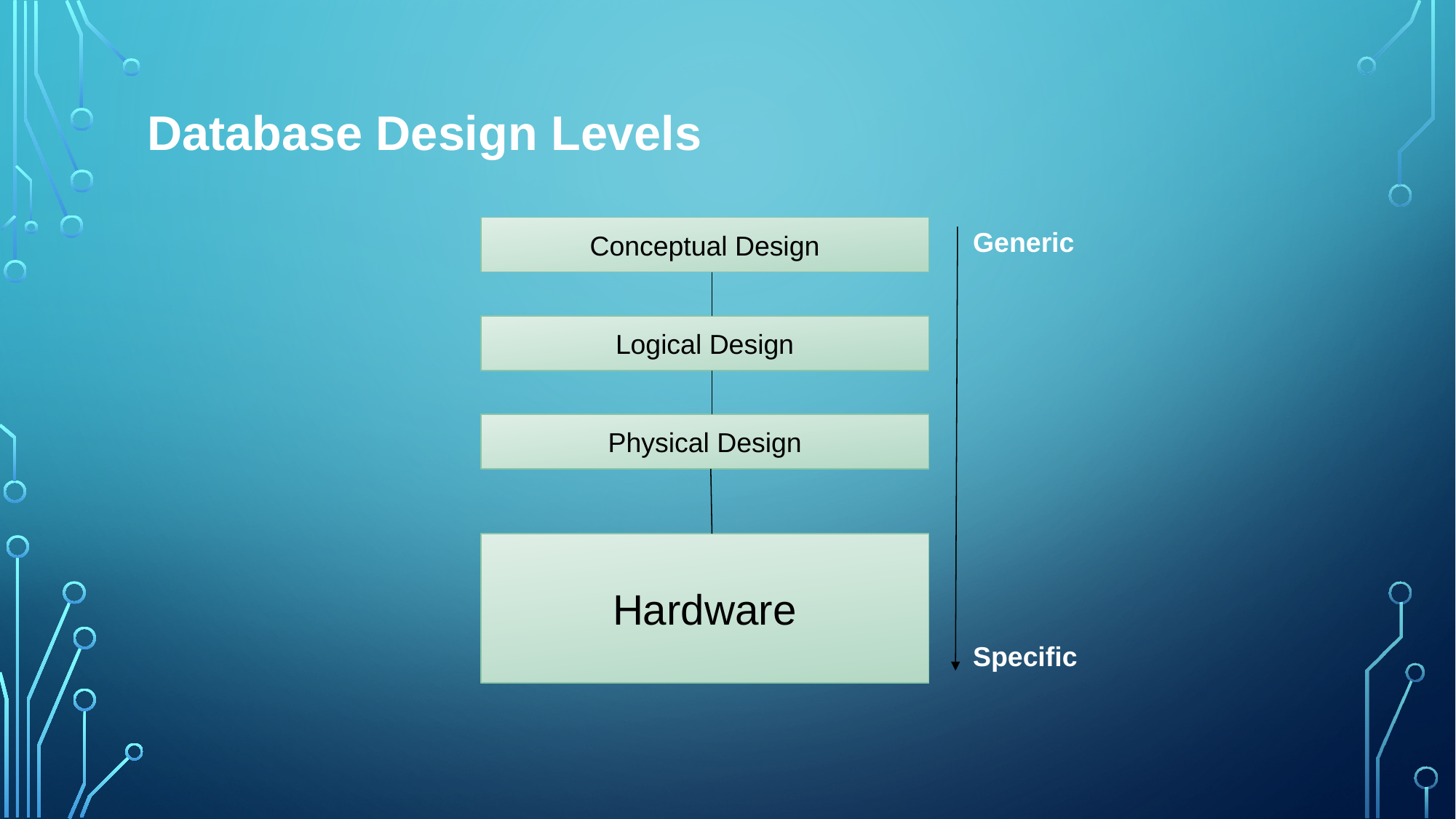

Database Design Levels
Conceptual Design
Generic
Logical Design
Physical Design
Hardware
Specific